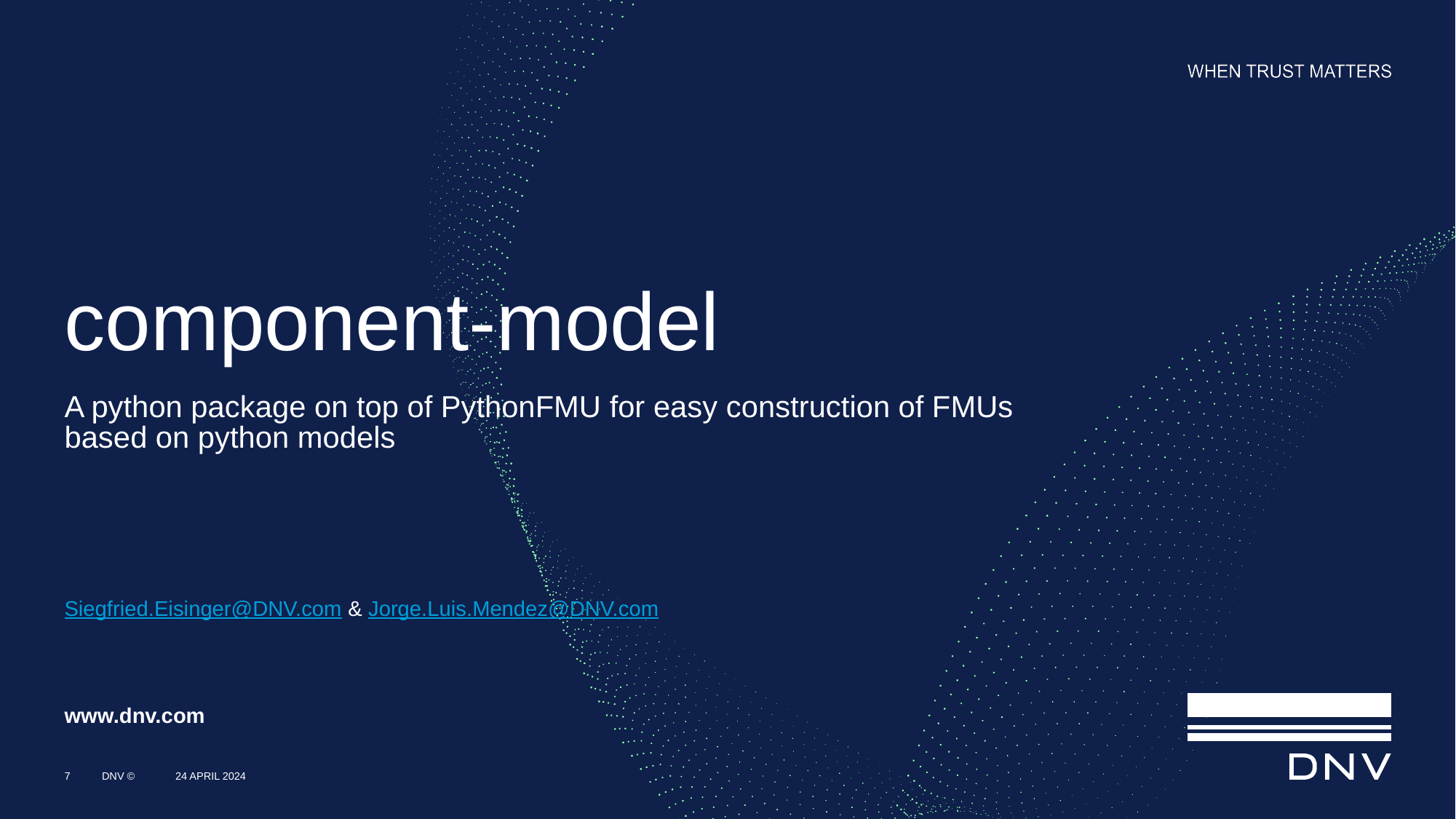

# component-model
A python package on top of PythonFMU for easy construction of FMUs based on python models

Siegfried.Eisinger@DNV.com & Jorge.Luis.Mendez@DNV.com

7